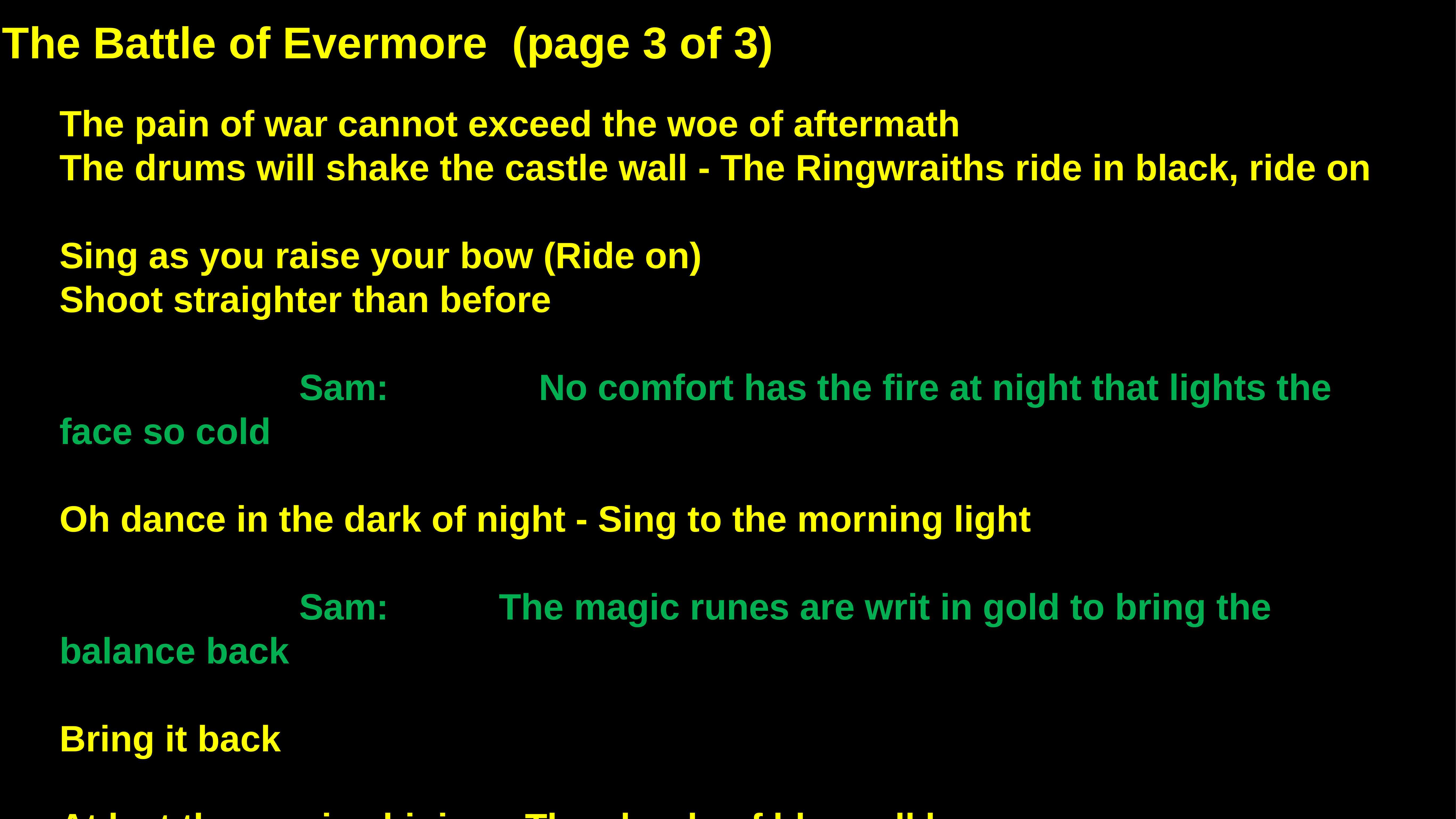

The Battle of Evermore  (page 3 of 3)
The pain of war cannot exceed the woe of aftermath
The drums will shake the castle wall - The Ringwraiths ride in black, ride on

Sing as you raise your bow (Ride on)
Shoot straighter than before

						Sam:				No comfort has the fire at night that lights the face so cold

Oh dance in the dark of night - Sing to the morning light

						Sam: 			The magic runes are writ in gold to bring the balance back

Bring it back

At last the sun is shining - The clouds of blue roll by
With flames from the dragon of darkness - The sunlight blinds his eyes